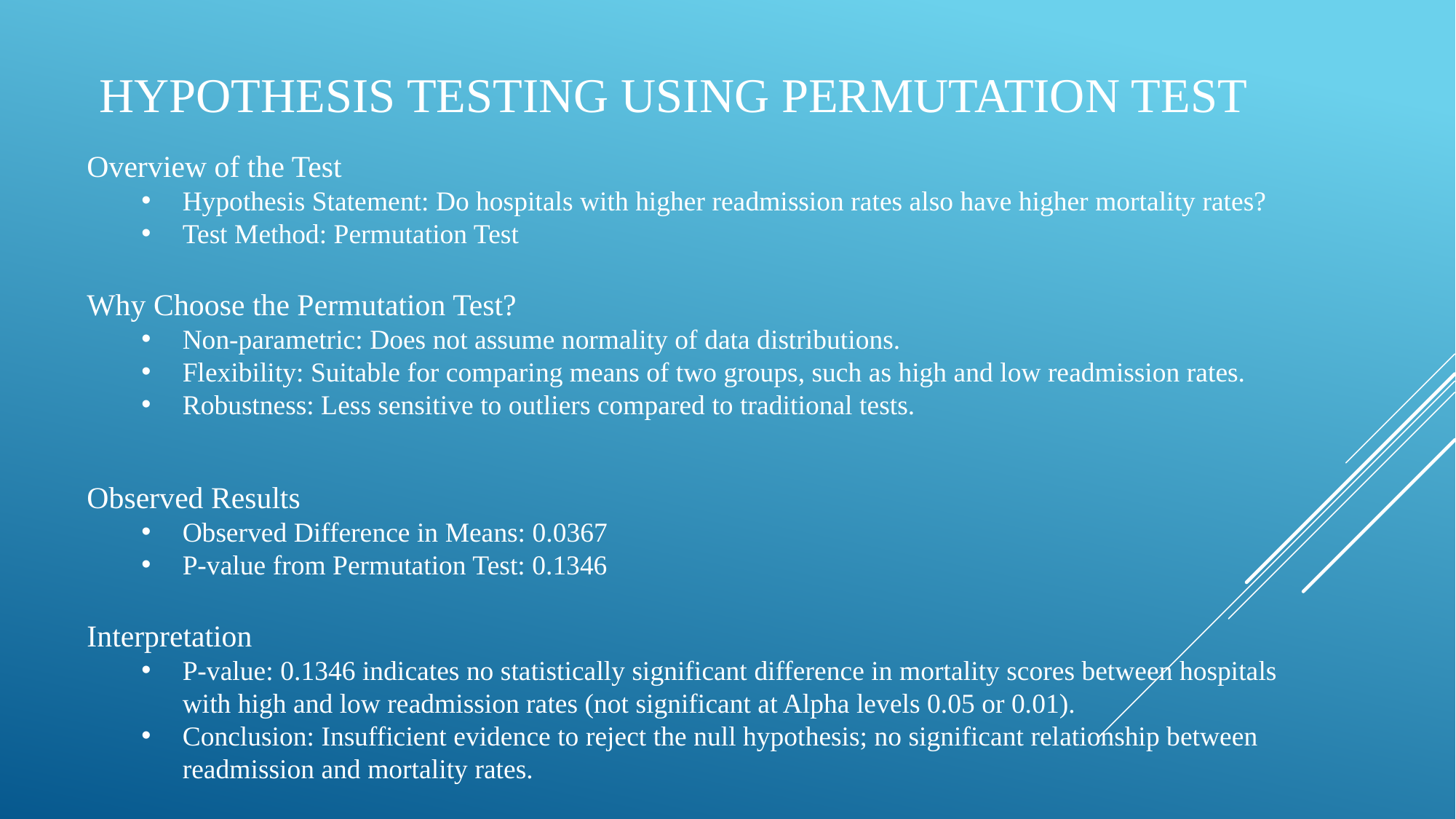

# Hypothesis Testing Using Permutation Test
Overview of the Test
Hypothesis Statement: Do hospitals with higher readmission rates also have higher mortality rates?
Test Method: Permutation Test

Why Choose the Permutation Test?
Non-parametric: Does not assume normality of data distributions.
Flexibility: Suitable for comparing means of two groups, such as high and low readmission rates.
Robustness: Less sensitive to outliers compared to traditional tests.

Observed Results
Observed Difference in Means: 0.0367
P-value from Permutation Test: 0.1346

Interpretation
P-value: 0.1346 indicates no statistically significant difference in mortality scores between hospitals with high and low readmission rates (not significant at Alpha levels 0.05 or 0.01).
Conclusion: Insufficient evidence to reject the null hypothesis; no significant relationship between readmission and mortality rates.